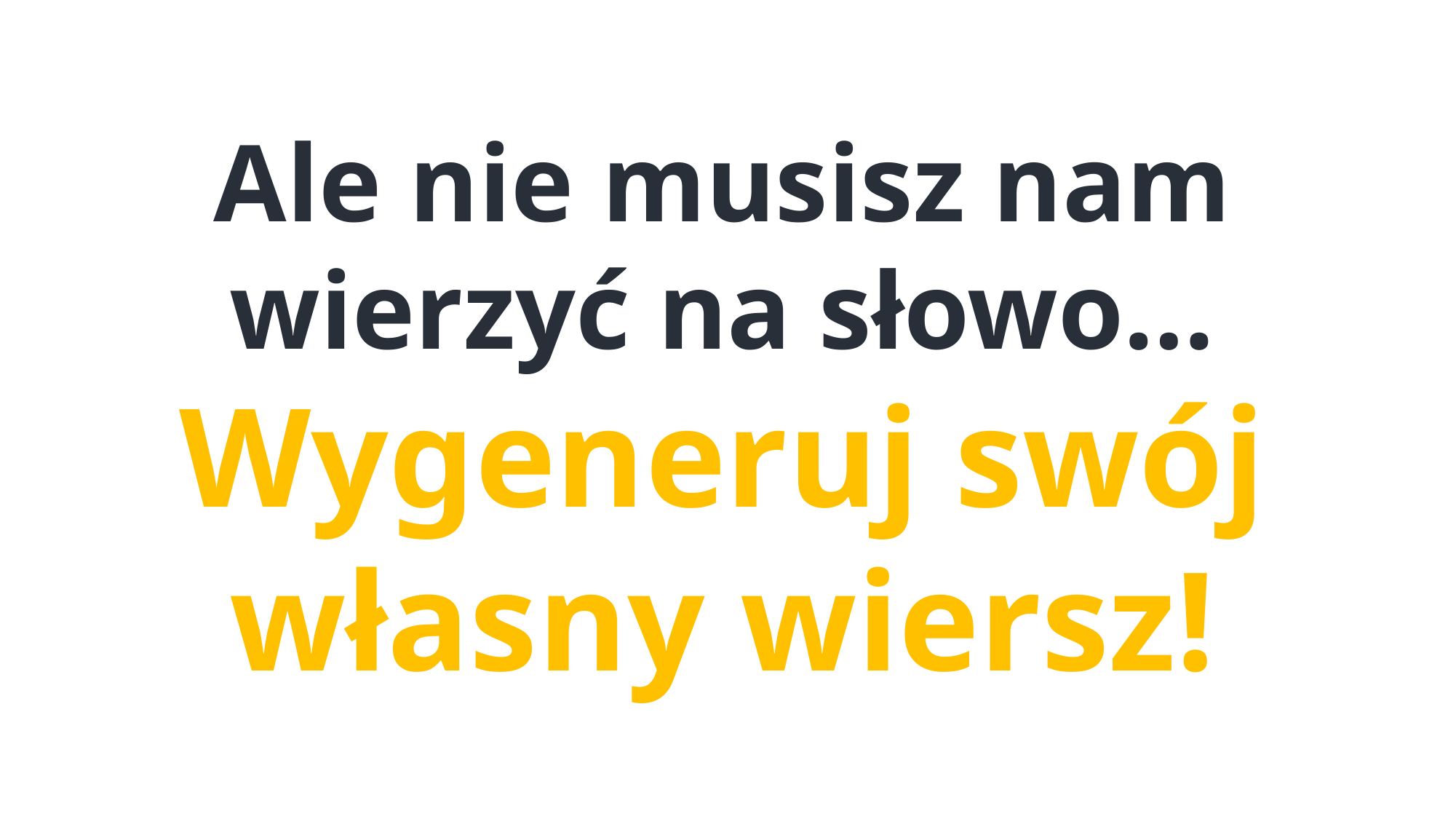

Ale nie musisz nam wierzyć na słowo…
Wygeneruj swój własny wiersz!